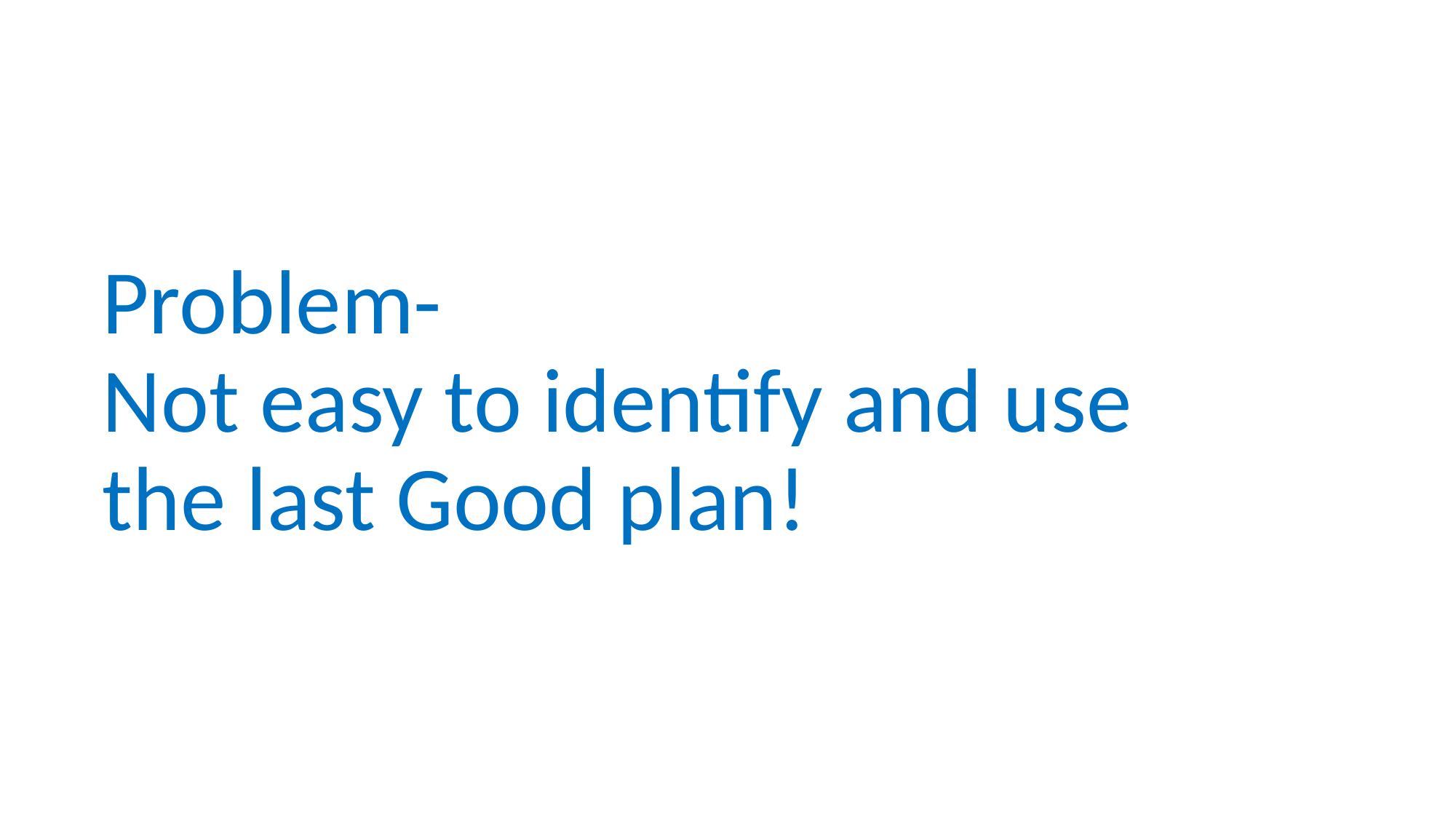

Problem-
Not easy to identify and use the last Good plan!